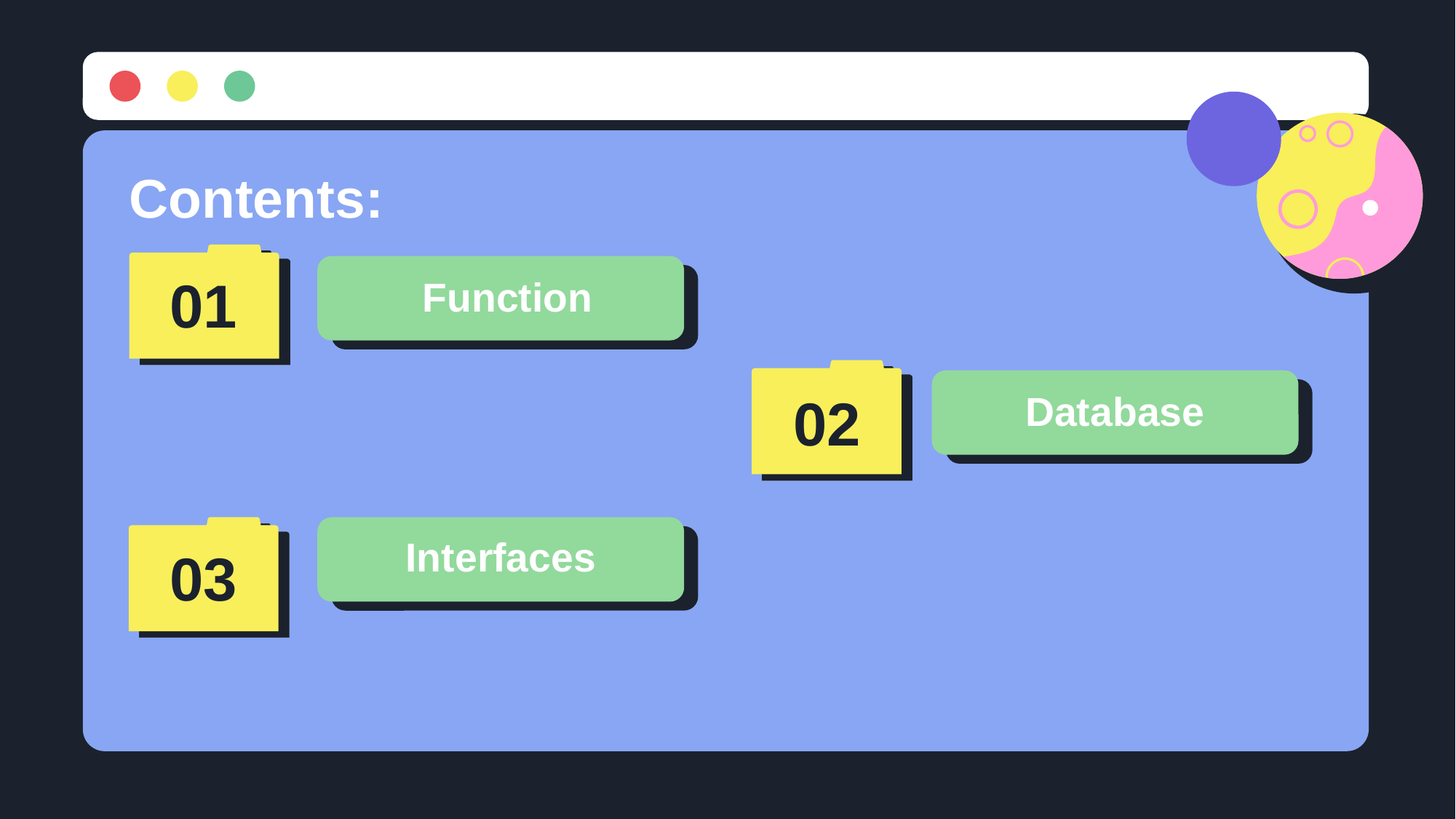

Contents:

01
# Function

02
Database

03
Interfaces